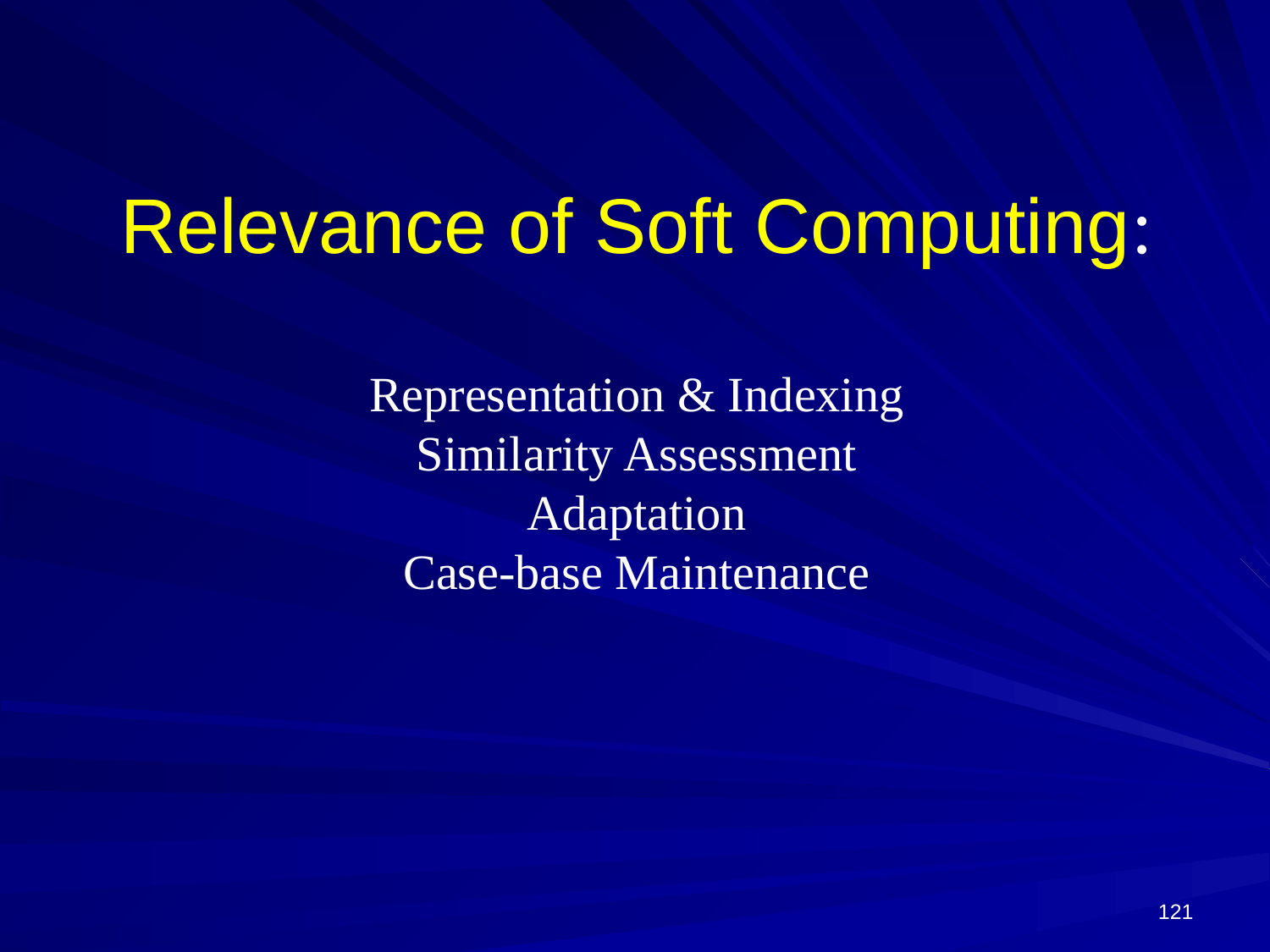

# Relevance of Soft Computing: Representation & Indexing Similarity Assessment Adaptation Case-base Maintenance
121